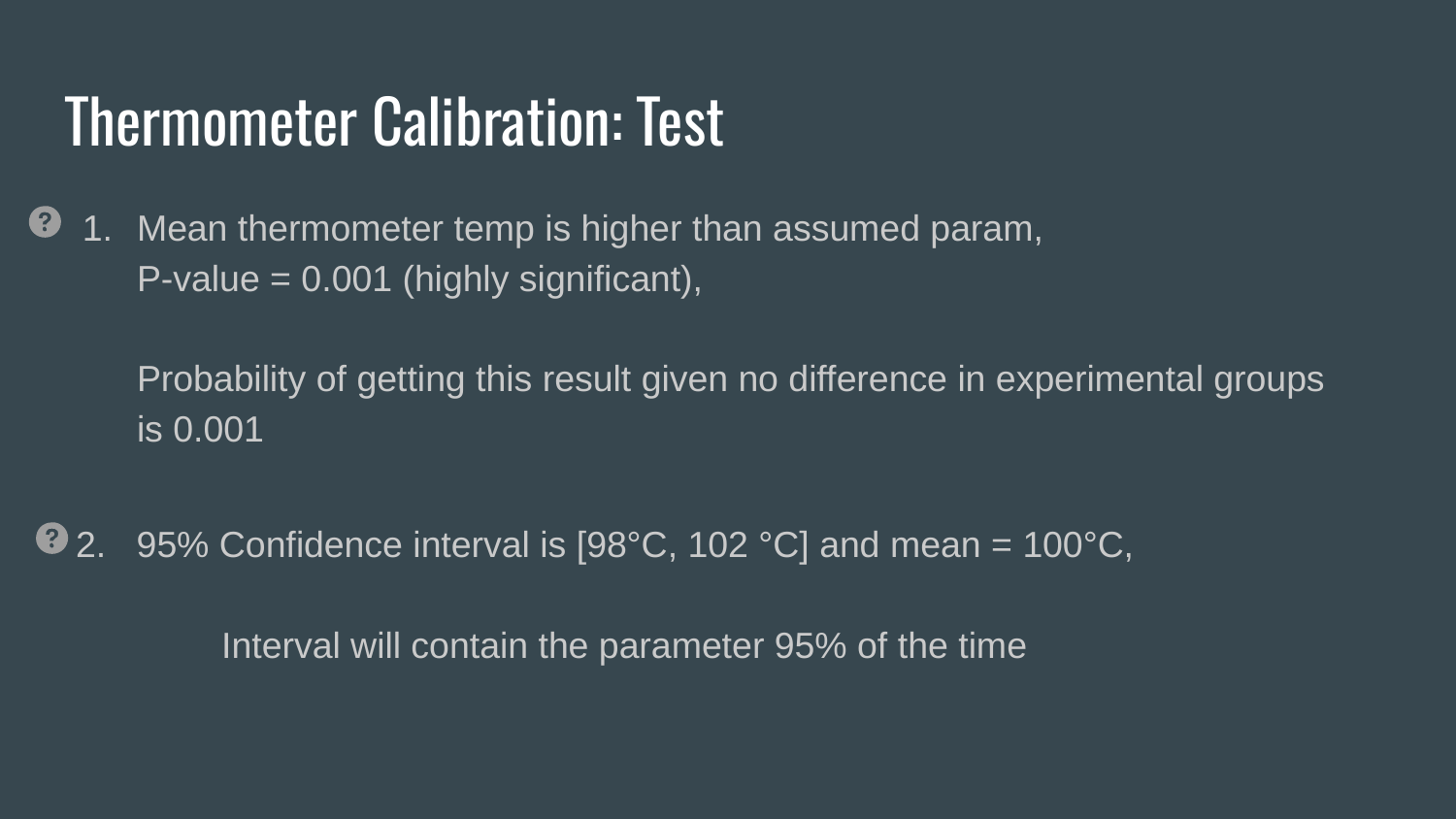

# Thermometer Calibration: Test

Mean thermometer temp is higher than assumed param,
P-value = 0.001 (highly significant),
Probability of getting this result given no difference in experimental groups
is 0.001

2.   95% Confidence interval is [98°C, 102 °C] and mean = 100°C,
	Interval will contain the parameter 95% of the time